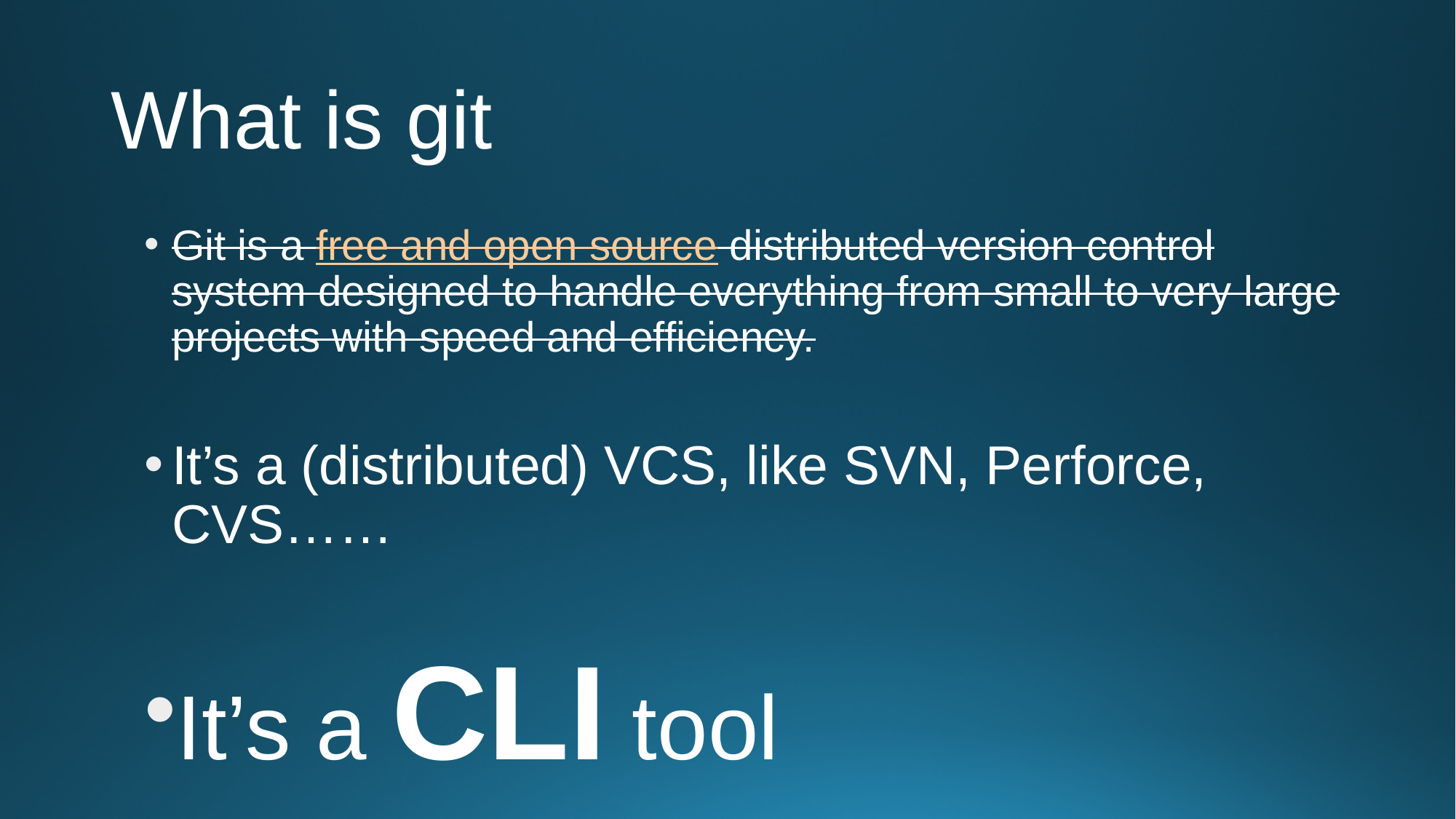

# What is git
Git is a free and open source distributed version control system designed to handle everything from small to very large projects with speed and efficiency.

It’s a (distributed) VCS, like SVN, Perforce, CVS……

It’s a CLI tool